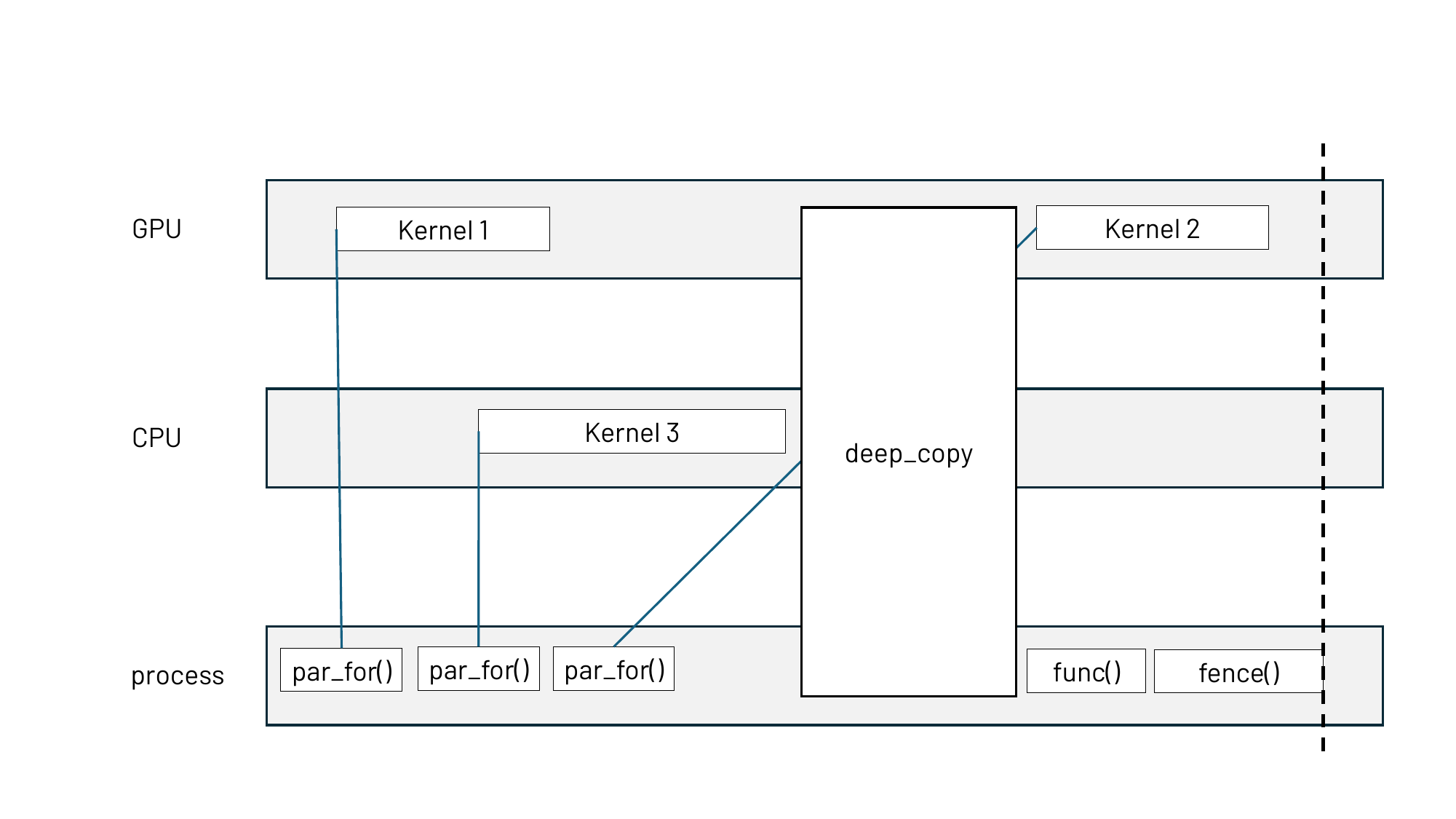

GPU
Kernel 2
par_for()
Kernel 1
par_for()
deep_copy

CPU
Kernel 3
par_for()

process
func()
fence()